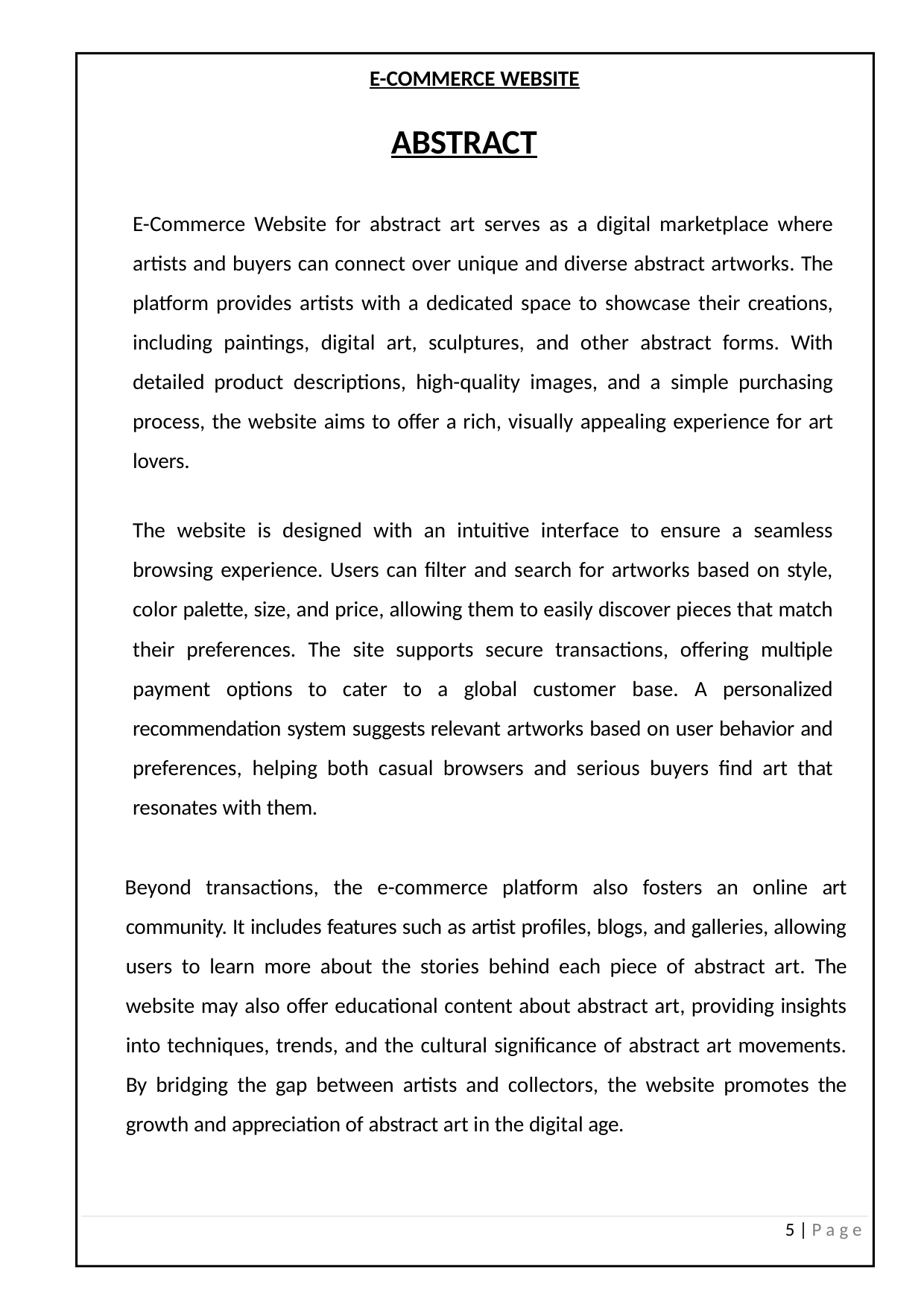

E-COMMERCE WEBSITE
ABSTRACT
E-Commerce Website for abstract art serves as a digital marketplace where artists and buyers can connect over unique and diverse abstract artworks. The platform provides artists with a dedicated space to showcase their creations, including paintings, digital art, sculptures, and other abstract forms. With detailed product descriptions, high-quality images, and a simple purchasing process, the website aims to offer a rich, visually appealing experience for art lovers.

The website is designed with an intuitive interface to ensure a seamless browsing experience. Users can filter and search for artworks based on style, color palette, size, and price, allowing them to easily discover pieces that match their preferences. The site supports secure transactions, offering multiple payment  options  to  cater  to  a  global  customer  base.  A  personalized recommendation system suggests relevant artworks based on user behavior and preferences, helping both casual browsers and serious buyers find art that resonates with them.

Beyond  transactions,  the  e-commerce  platform  also  fosters  an  online  art community. It includes features such as artist profiles, blogs, and galleries, allowing users to learn more about the stories behind each piece of abstract art. The website may also offer educational content about abstract art, providing insights into techniques, trends, and the cultural significance of abstract art movements. By bridging the gap between artists and collectors, the website promotes the growth and appreciation of abstract art in the digital age.
5 | P a g e